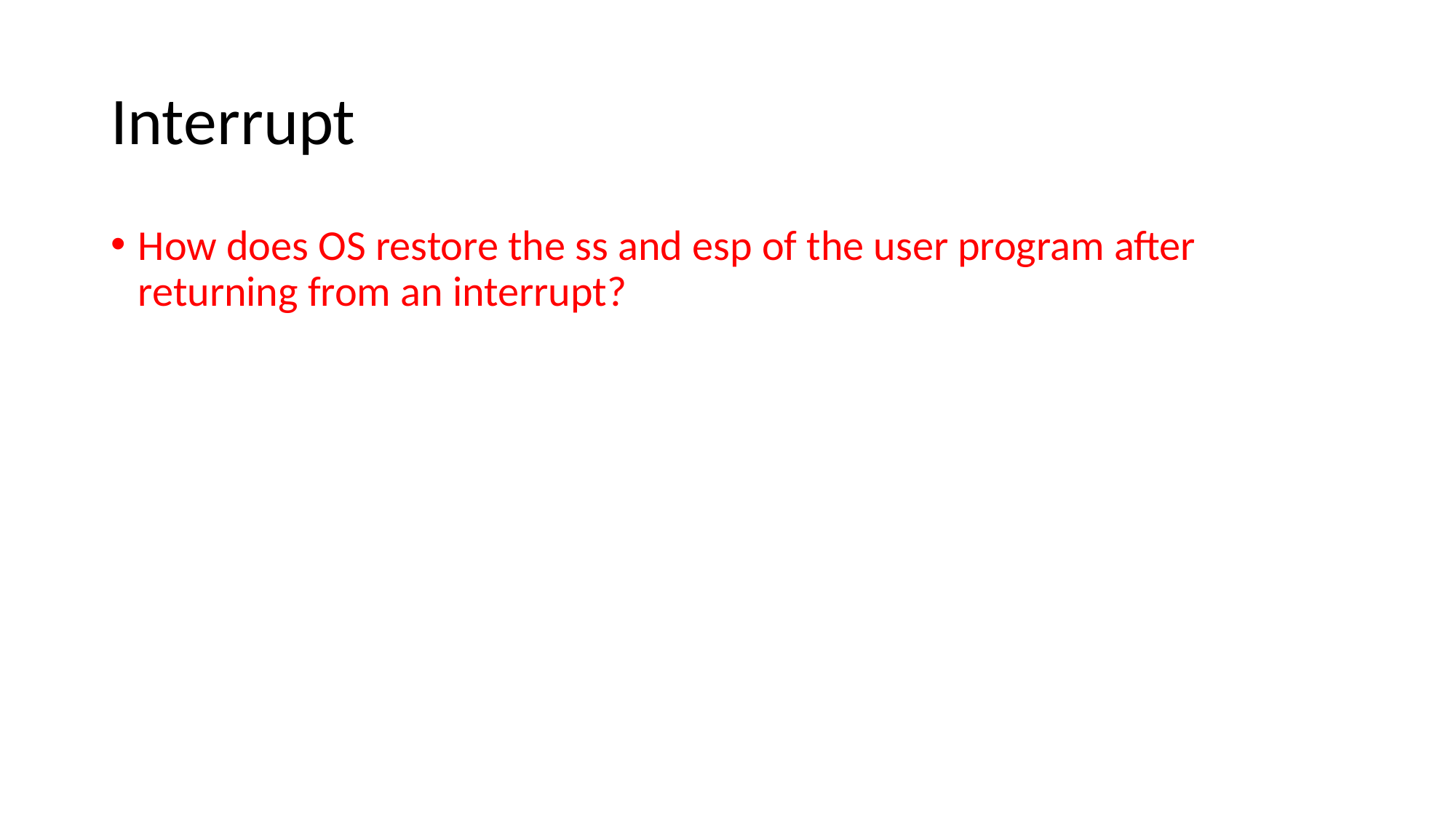

# Interrupt
How does OS restore the ss and esp of the user program after returning from an interrupt?